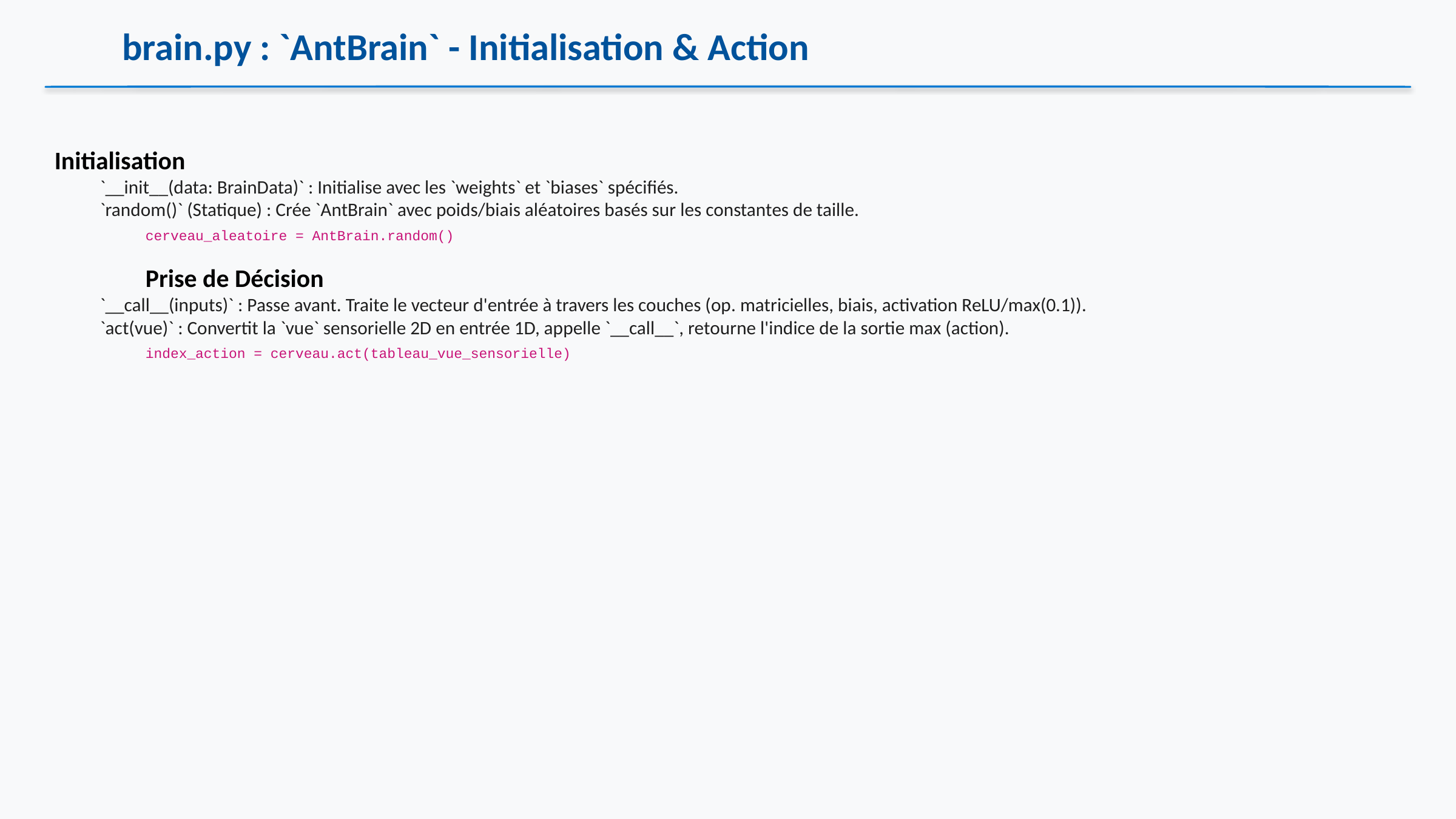

brain.py : `AntBrain` - Initialisation & Action

Initialisation
`__init__(data: BrainData)` : Initialise avec les `weights` et `biases` spécifiés.
`random()` (Statique) : Crée `AntBrain` avec poids/biais aléatoires basés sur les constantes de taille.
cerveau_aleatoire = AntBrain.random()
Prise de Décision
`__call__(inputs)` : Passe avant. Traite le vecteur d'entrée à travers les couches (op. matricielles, biais, activation ReLU/max(0.1)).
`act(vue)` : Convertit la `vue` sensorielle 2D en entrée 1D, appelle `__call__`, retourne l'indice de la sortie max (action).
index_action = cerveau.act(tableau_vue_sensorielle)